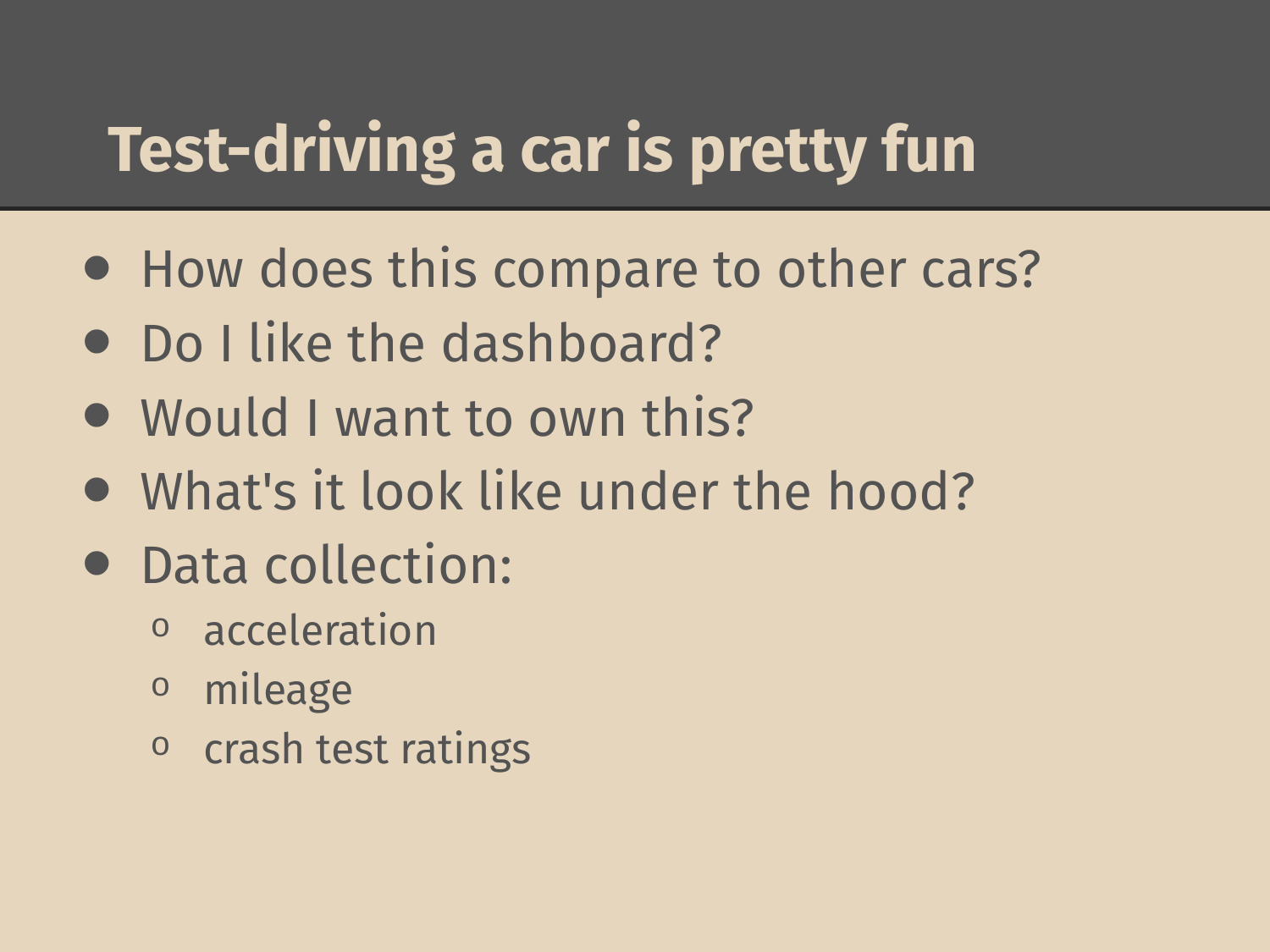

# Test-driving a car is pretty fun
How does this compare to other cars?
Do I like the dashboard?
Would I want to own this?
What's it look like under the hood?
Data collection:
acceleration
mileage
crash test ratings